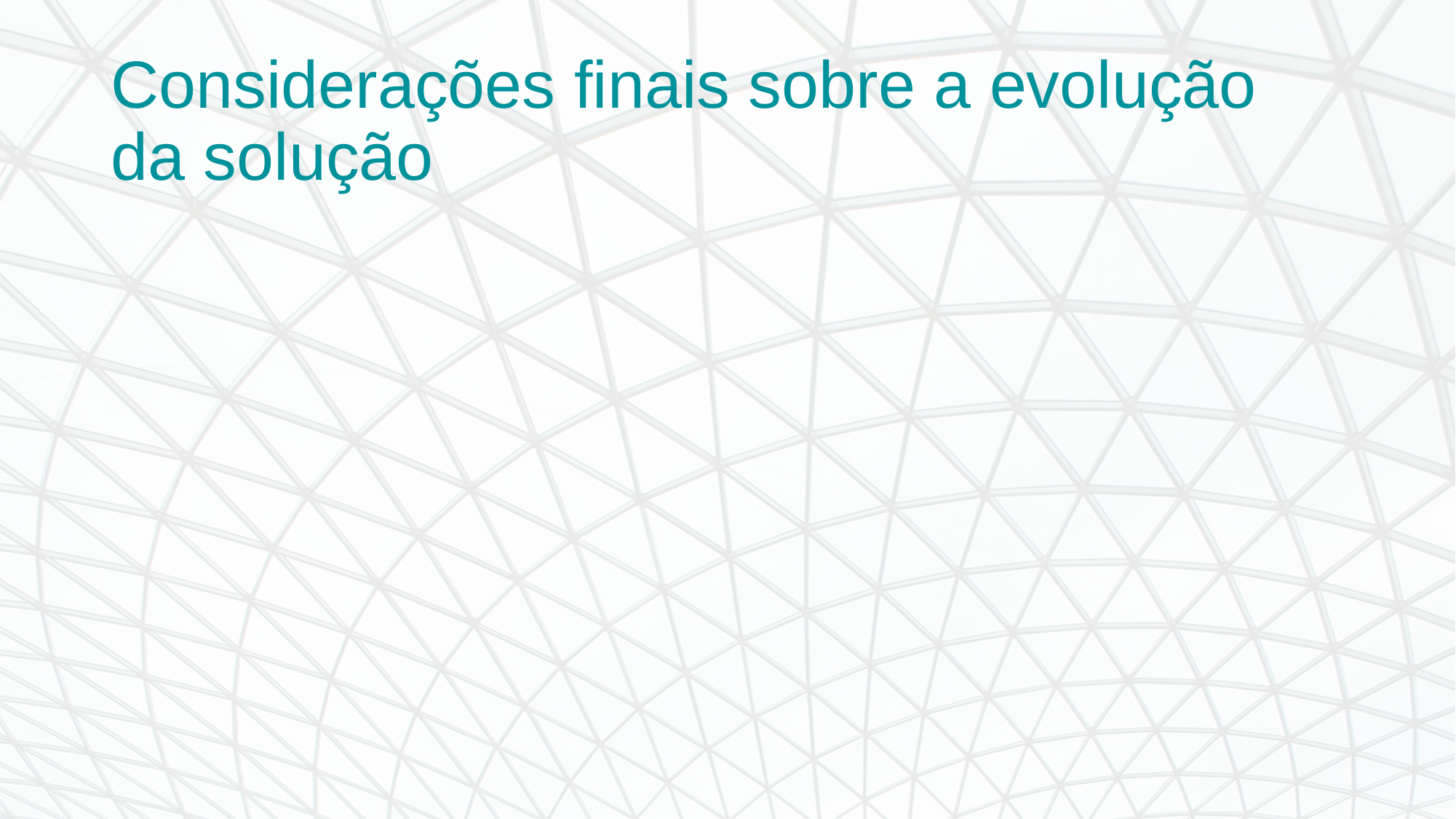

# Considerações finais sobre a evolução da solução